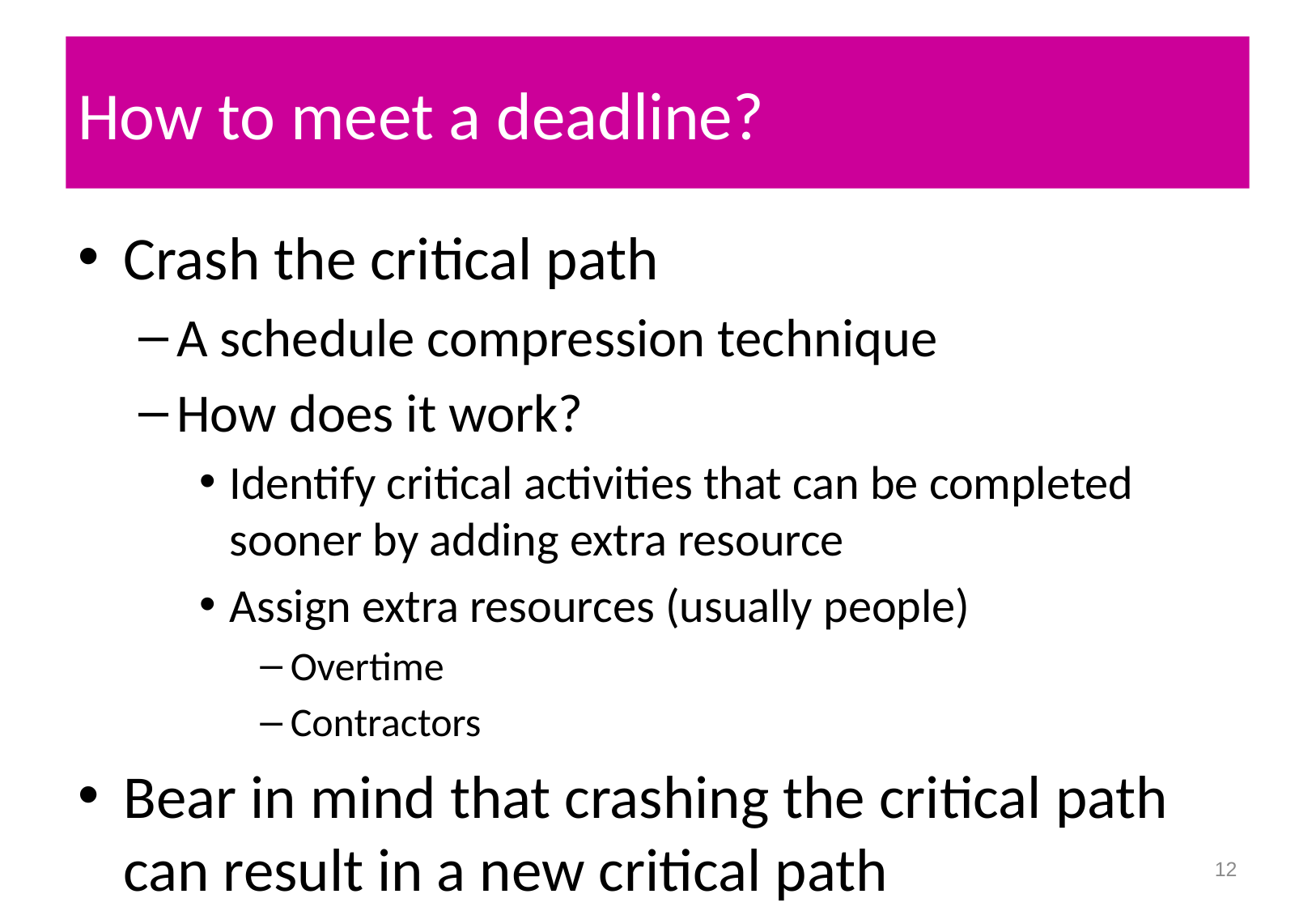

# How to meet a deadline?
Crash the critical path
A schedule compression technique
How does it work?
Identify critical activities that can be completed sooner by adding extra resource
Assign extra resources (usually people)
Overtime
Contractors
Bear in mind that crashing the critical path can result in a new critical path

12